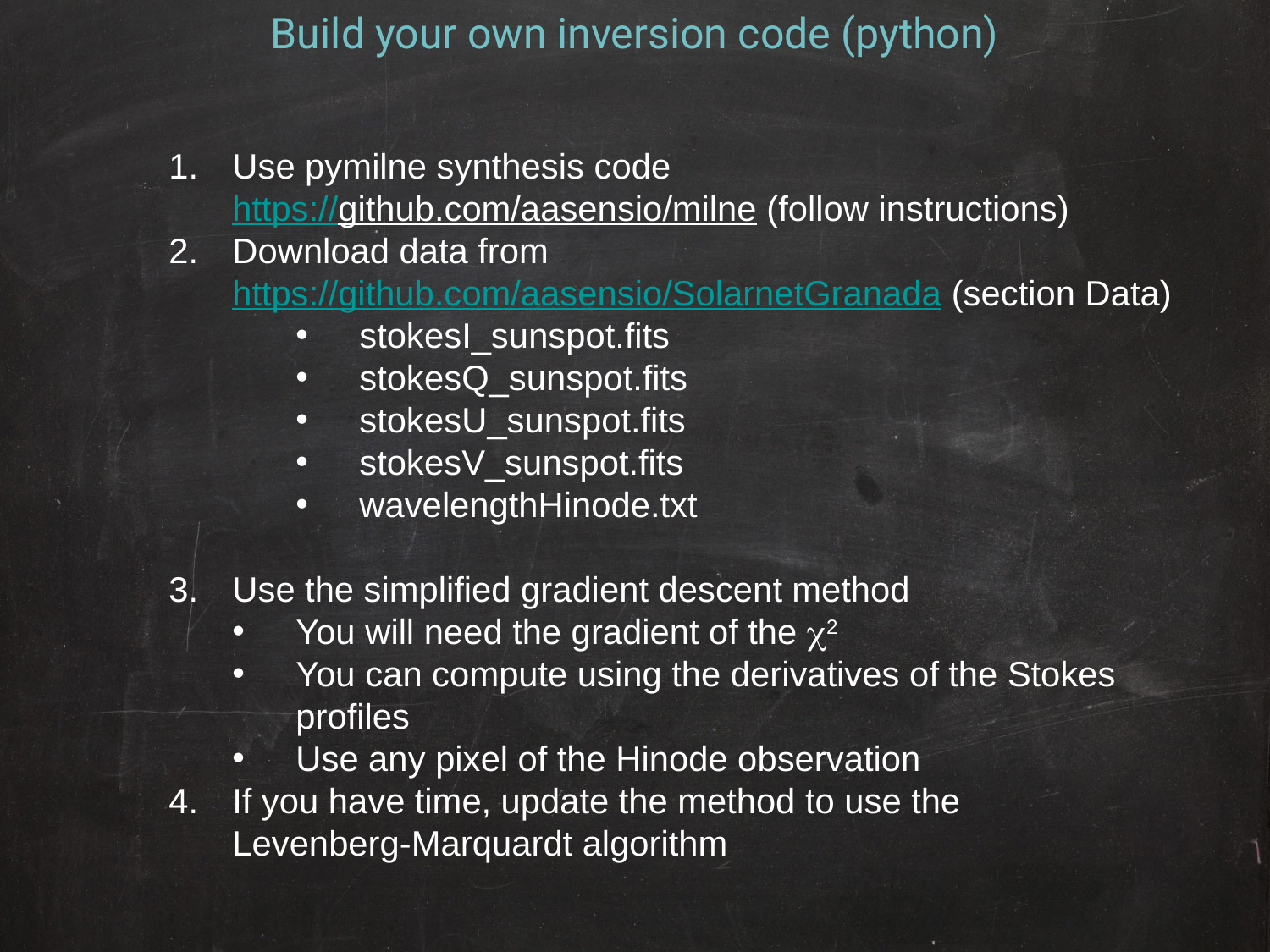

Build your own inversion code (python)
Use pymilne synthesis code
https://github.com/aasensio/milne (follow instructions)
Download data from
https://github.com/aasensio/SolarnetGranada (section Data)
stokesI_sunspot.fits
stokesQ_sunspot.fits
stokesU_sunspot.fits
stokesV_sunspot.fits
wavelengthHinode.txt

Use the simplified gradient descent method
You will need the gradient of the χ2
You can compute using the derivatives of the Stokes
profiles
Use any pixel of the Hinode observation
If you have time, update the method to use the
Levenberg-Marquardt algorithm